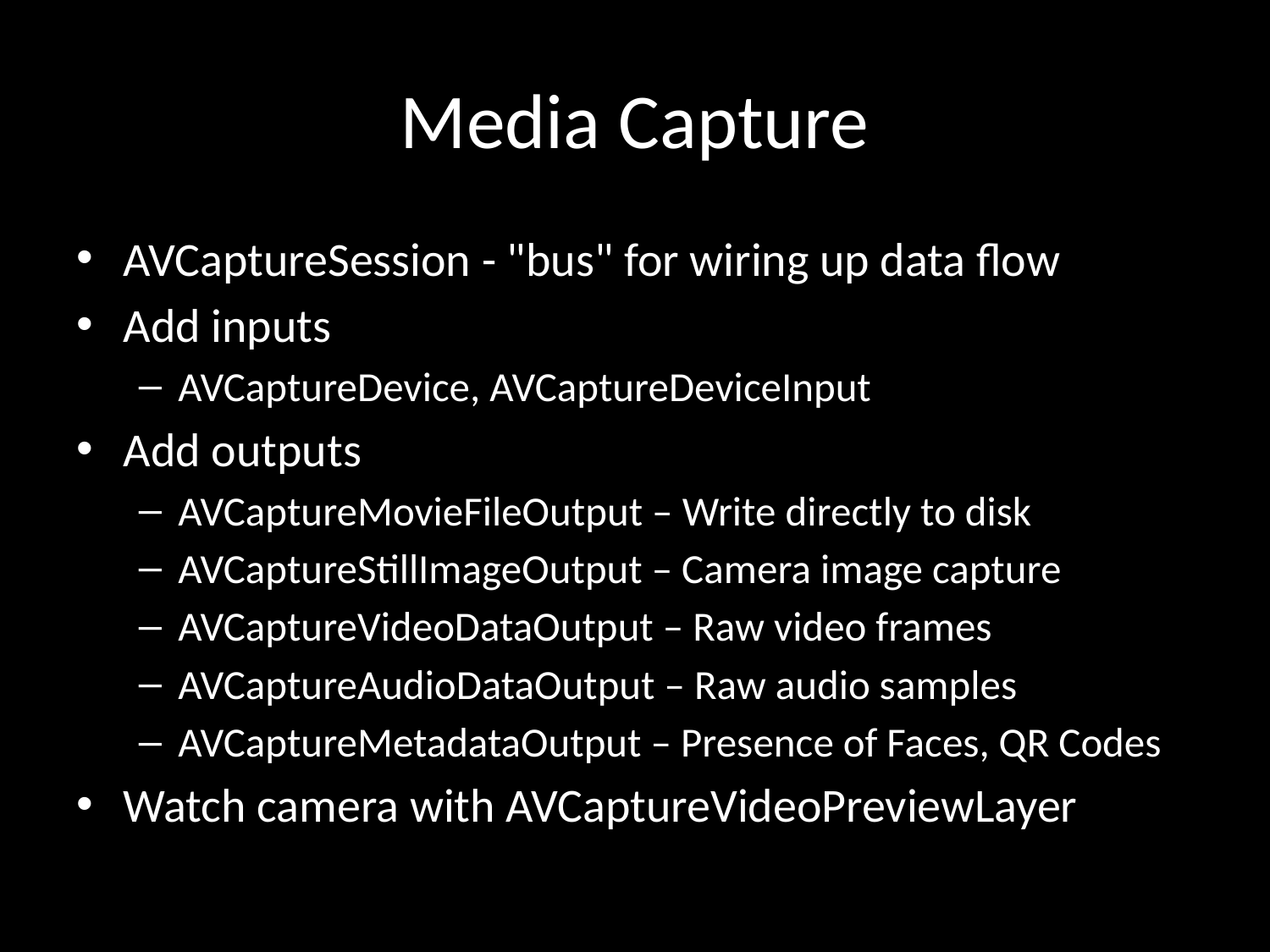

# Media Capture
AVCaptureSession - "bus" for wiring up data flow
Add inputs
AVCaptureDevice, AVCaptureDeviceInput
Add outputs
AVCaptureMovieFileOutput – Write directly to disk
AVCaptureStillImageOutput – Camera image capture
AVCaptureVideoDataOutput – Raw video frames
AVCaptureAudioDataOutput – Raw audio samples
AVCaptureMetadataOutput – Presence of Faces, QR Codes
Watch camera with AVCaptureVideoPreviewLayer